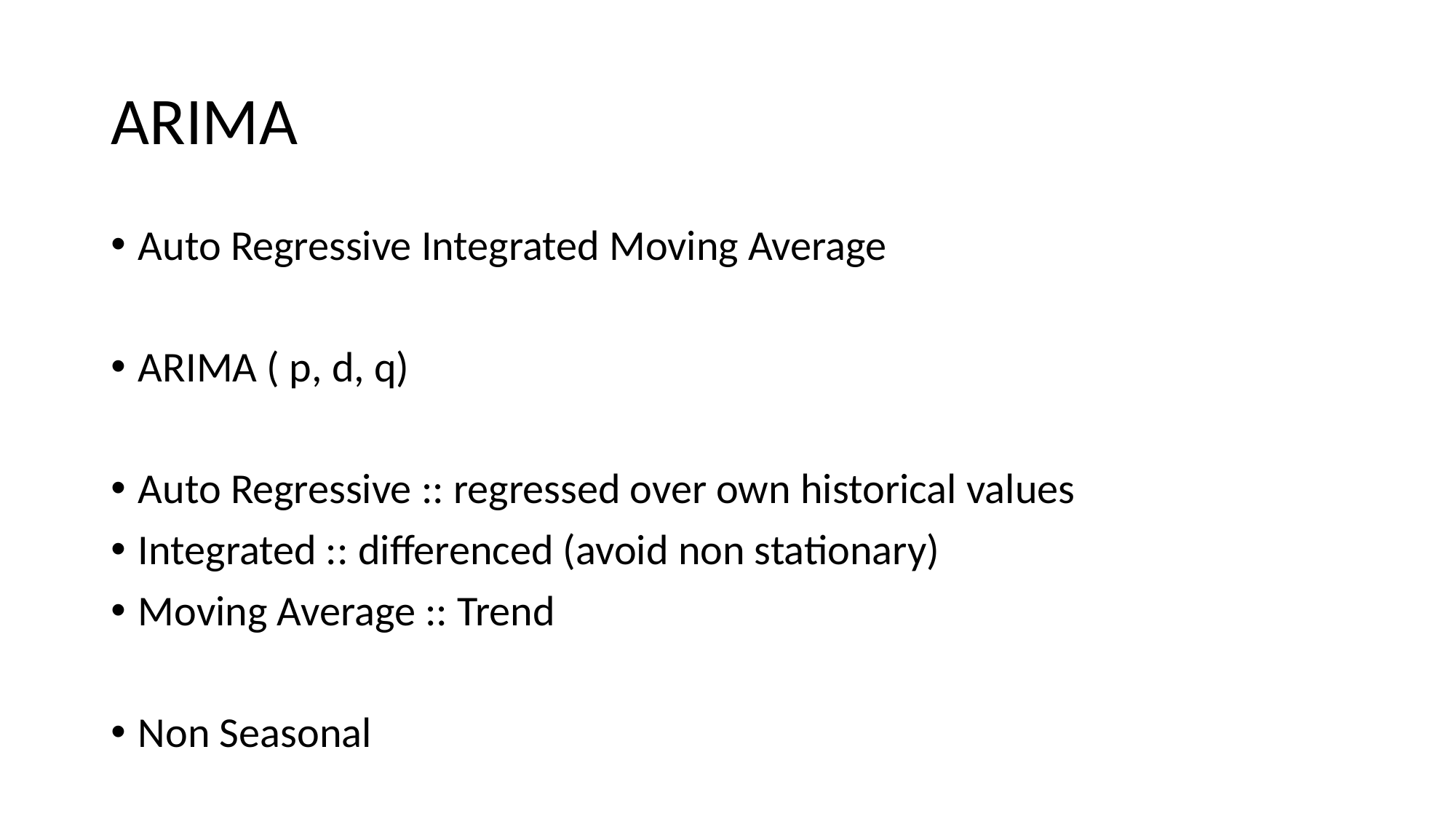

# ARIMA
Auto Regressive Integrated Moving Average

ARIMA ( p, d, q)

Auto Regressive :: regressed over own historical values
Integrated :: differenced (avoid non stationary)
Moving Average :: Trend

Non Seasonal